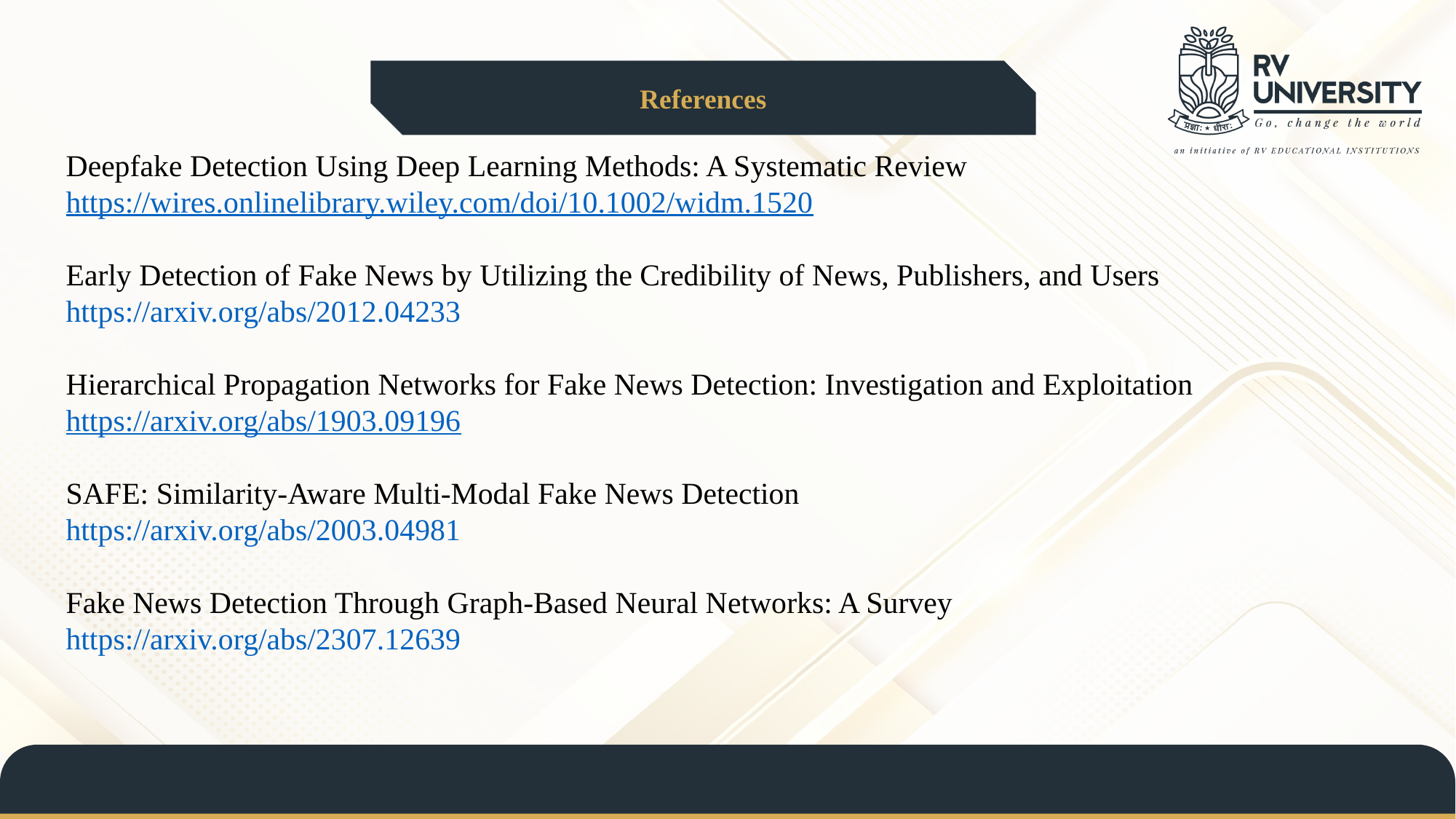

References
Deepfake Detection Using Deep Learning Methods: A Systematic Review
https://wires.onlinelibrary.wiley.com/doi/10.1002/widm.1520

Early Detection of Fake News by Utilizing the Credibility of News, Publishers, and Users
https://arxiv.org/abs/2012.04233

Hierarchical Propagation Networks for Fake News Detection: Investigation and Exploitation
https://arxiv.org/abs/1903.09196

SAFE: Similarity-Aware Multi-Modal Fake News Detection
https://arxiv.org/abs/2003.04981

Fake News Detection Through Graph-Based Neural Networks: A Survey
https://arxiv.org/abs/2307.12639